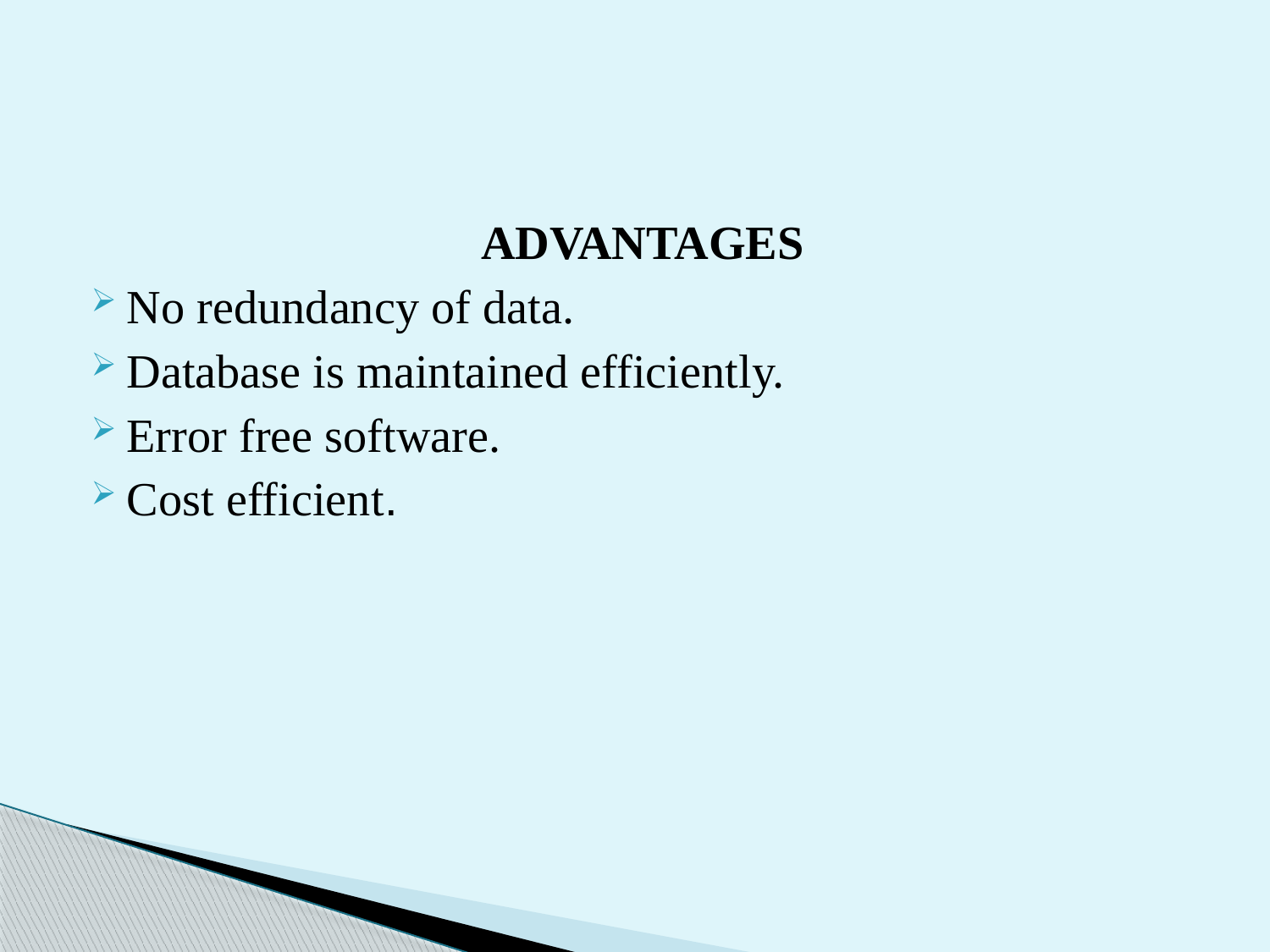

#
ADVANTAGES
No redundancy of data.
Database is maintained efficiently.
Error free software.
Cost efficient.